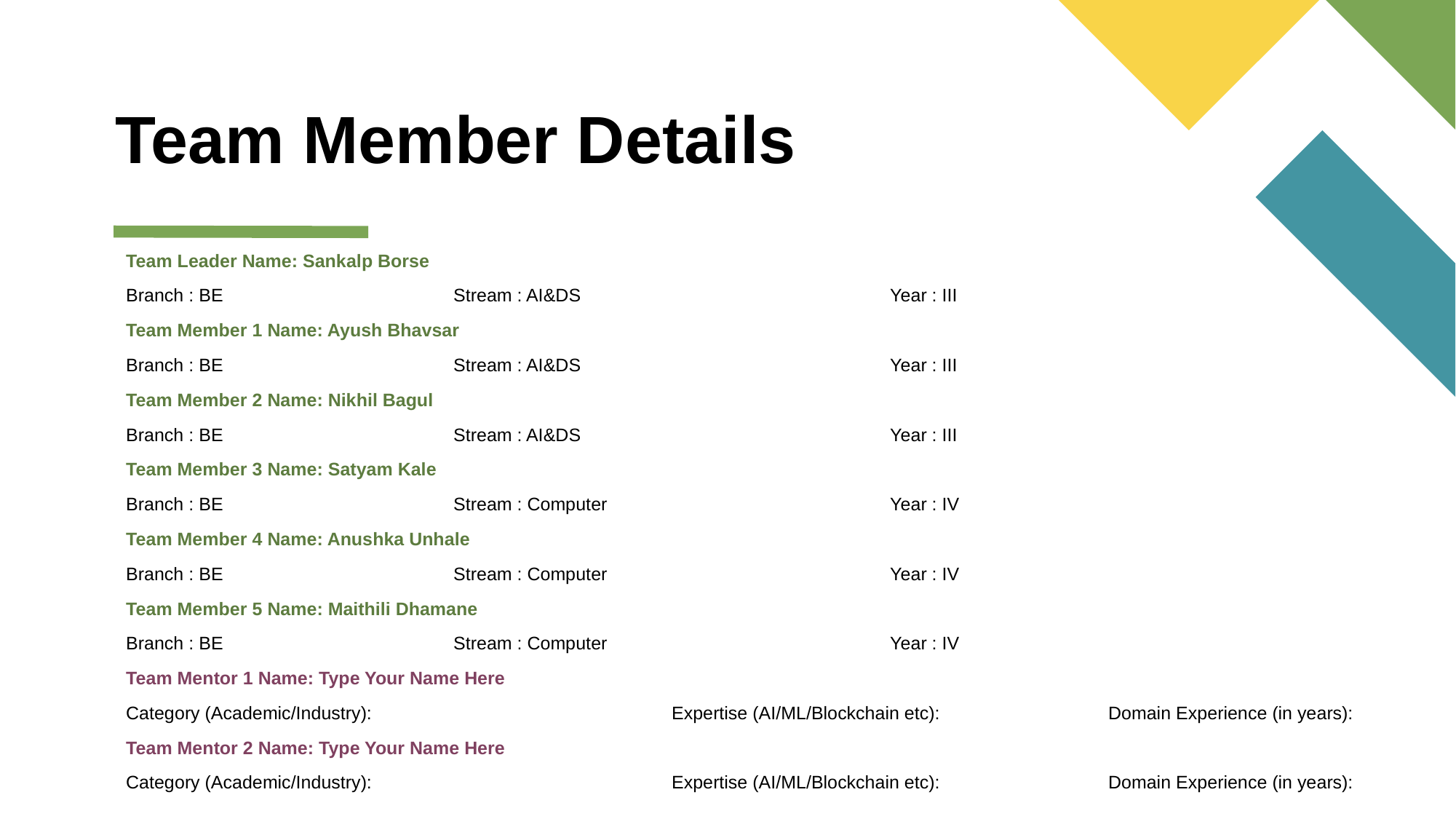

# Team Member Details
Team Leader Name: Sankalp Borse
Branch : BE			Stream : AI&DS			Year : III
Team Member 1 Name: Ayush Bhavsar
Branch : BE			Stream : AI&DS			Year : III
Team Member 2 Name: Nikhil Bagul
Branch : BE			Stream : AI&DS			Year : III
Team Member 3 Name: Satyam Kale
Branch : BE			Stream : Computer			Year : IV
Team Member 4 Name: Anushka Unhale
Branch : BE			Stream : Computer			Year : IV
Team Member 5 Name: Maithili Dhamane
Branch : BE			Stream : Computer			Year : IV
Team Mentor 1 Name: Type Your Name Here
Category (Academic/Industry): 			Expertise (AI/ML/Blockchain etc): 		Domain Experience (in years):
Team Mentor 2 Name: Type Your Name Here
Category (Academic/Industry):		 	Expertise (AI/ML/Blockchain etc): 		Domain Experience (in years):